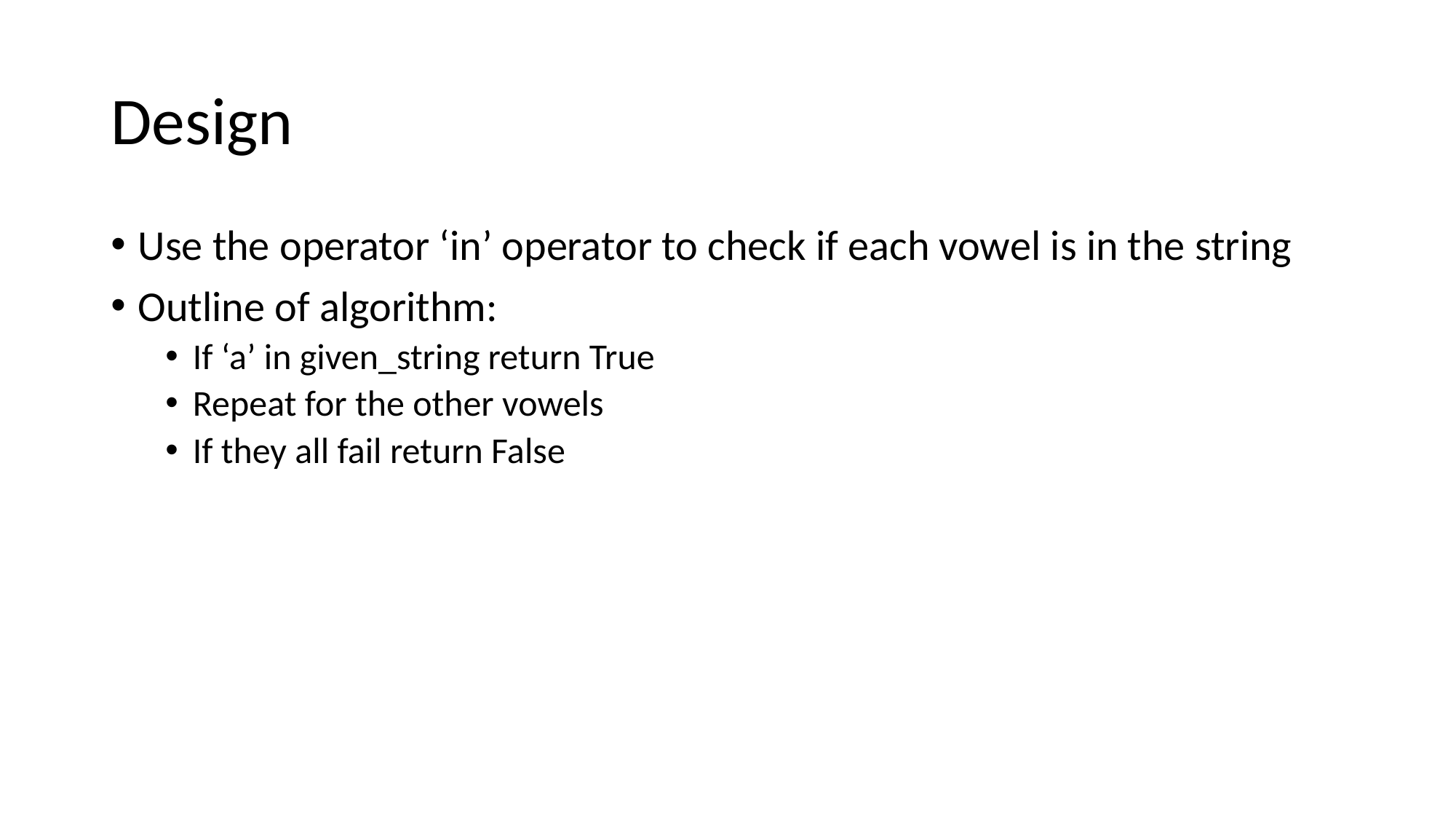

# Design
Use the operator ‘in’ operator to check if each vowel is in the string
Outline of algorithm:
If ‘a’ in given_string return True
Repeat for the other vowels
If they all fail return False